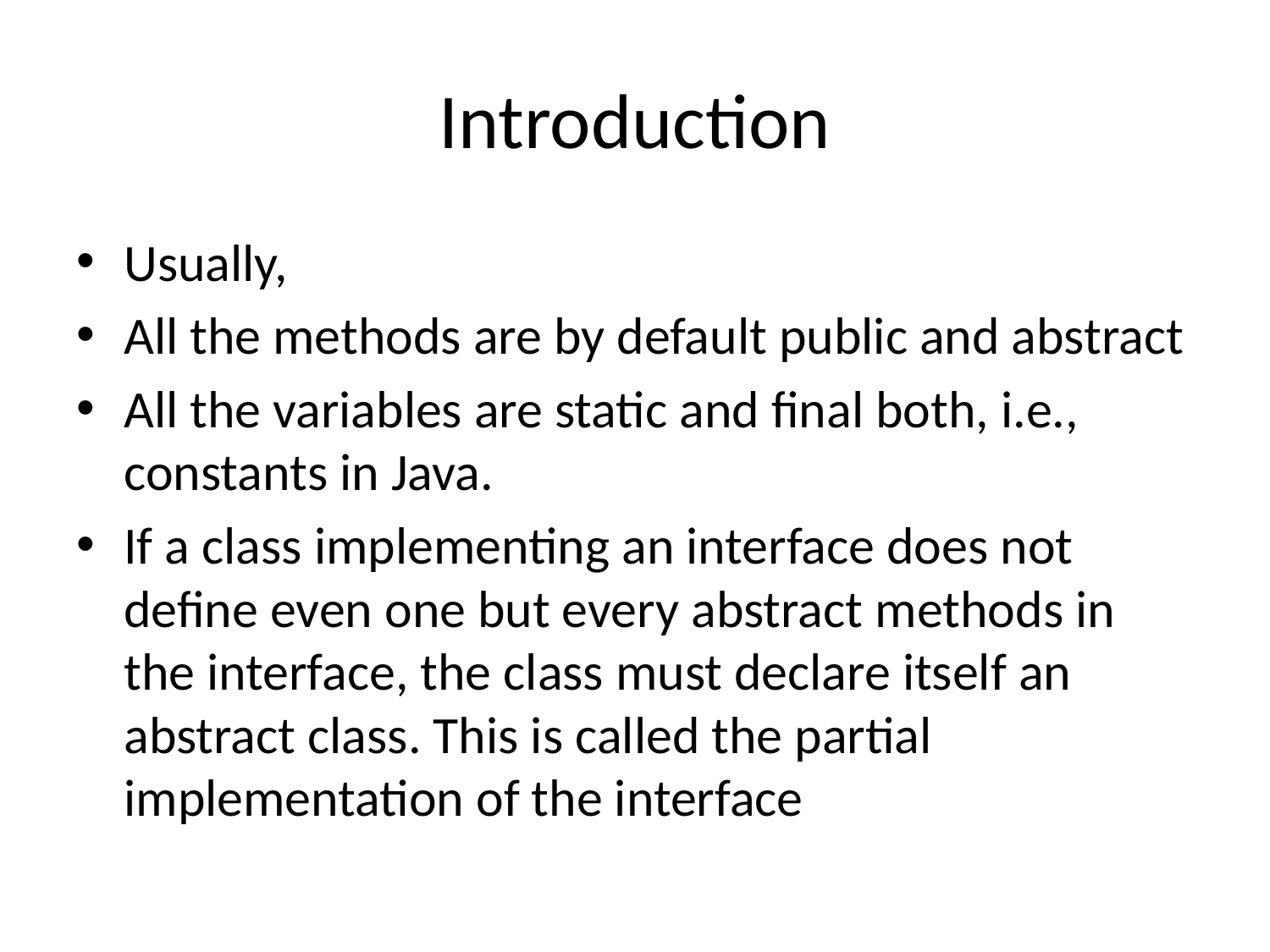

# Introduction
Usually,
All the methods are by default public and abstract
All the variables are static and final both, i.e., constants in Java.
If a class implementing an interface does not define even one but every abstract methods in the interface, the class must declare itself an abstract class. This is called the partial implementation of the interface